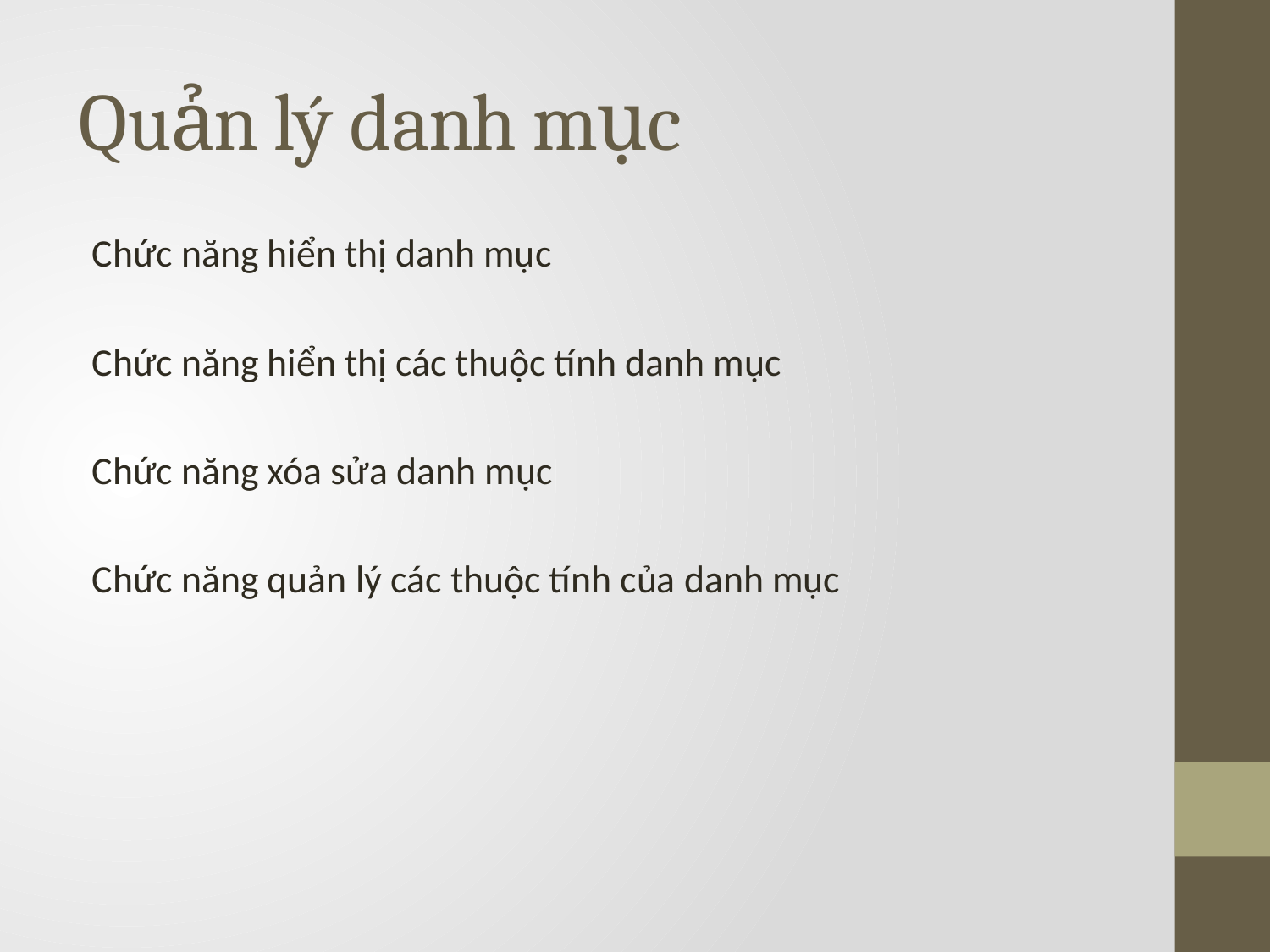

# Quản lý danh mục
Chức năng hiển thị danh mục

Chức năng hiển thị các thuộc tính danh mục

Chức năng xóa sửa danh mục

Chức năng quản lý các thuộc tính của danh mục